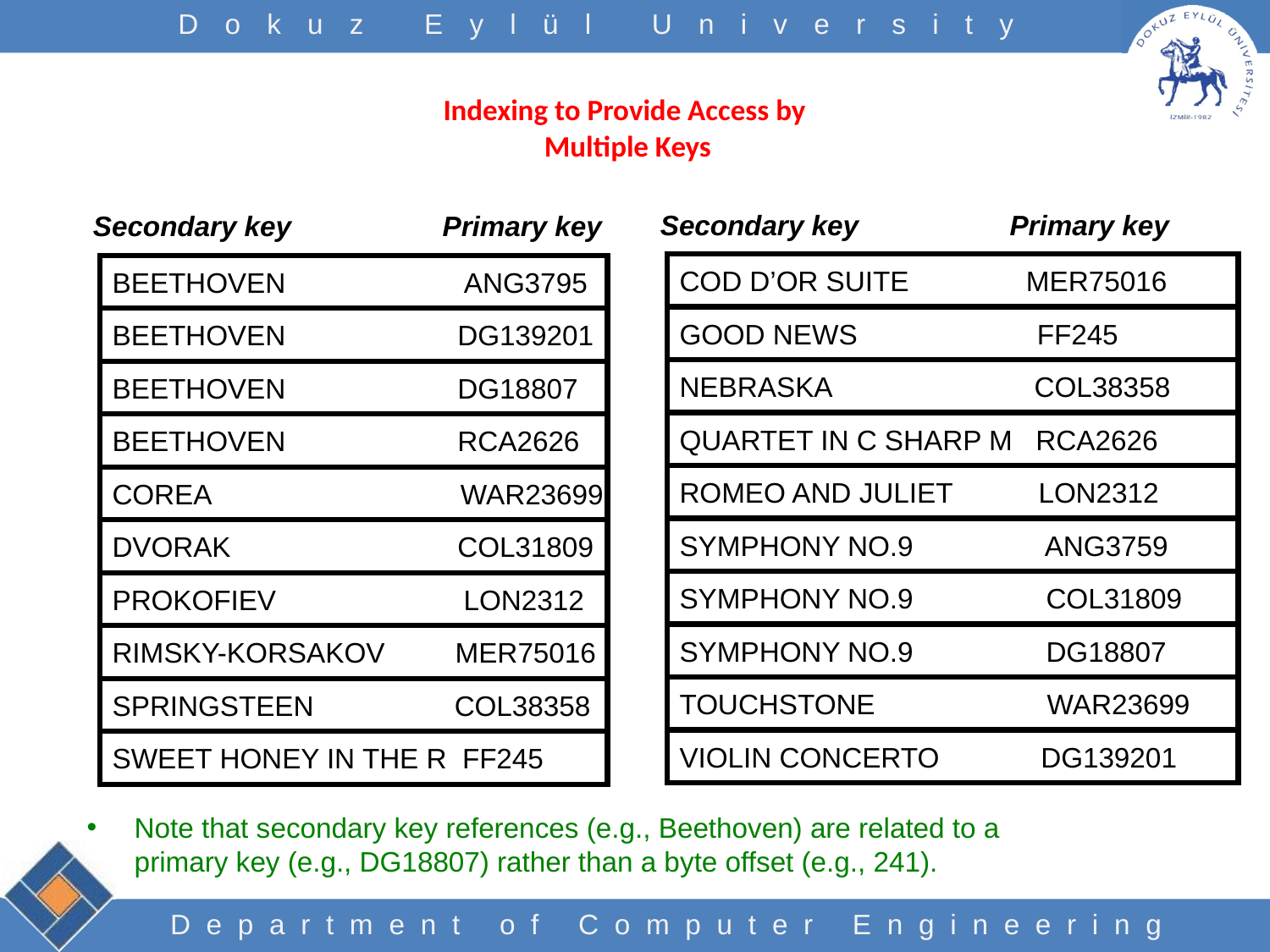

# Indexing to Provide Access by Multiple Keys
Secondary key
Primary key
Secondary key
Primary key
COD D’OR SUITE               MER75016
BEETHOVEN                       ANG3795
GOOD NEWS                       FF245
BEETHOVEN                      DG139201
NEBRASKA                          COL38358
BEETHOVEN                      DG18807
QUARTET IN C SHARP M   RCA2626
BEETHOVEN                      RCA2626
ROMEO AND JULIET           LON2312
COREA                                WAR23699
SYMPHONY NO.9                 ANG3759
DVORAK                             COL31809
SYMPHONY NO.9                 COL31809
PROKOFIEV                        LON2312
SYMPHONY NO.9                 DG18807
RIMSKY-KORSAKOV         MER75016
TOUCHSTONE                      WAR23699
SPRINGSTEEN                  COL38358
VIOLIN CONCERTO             DG139201
SWEET HONEY IN THE R  FF245
Note that secondary key references (e.g., Beethoven) are related to a primary key (e.g., DG18807) rather than a byte offset (e.g., 241).